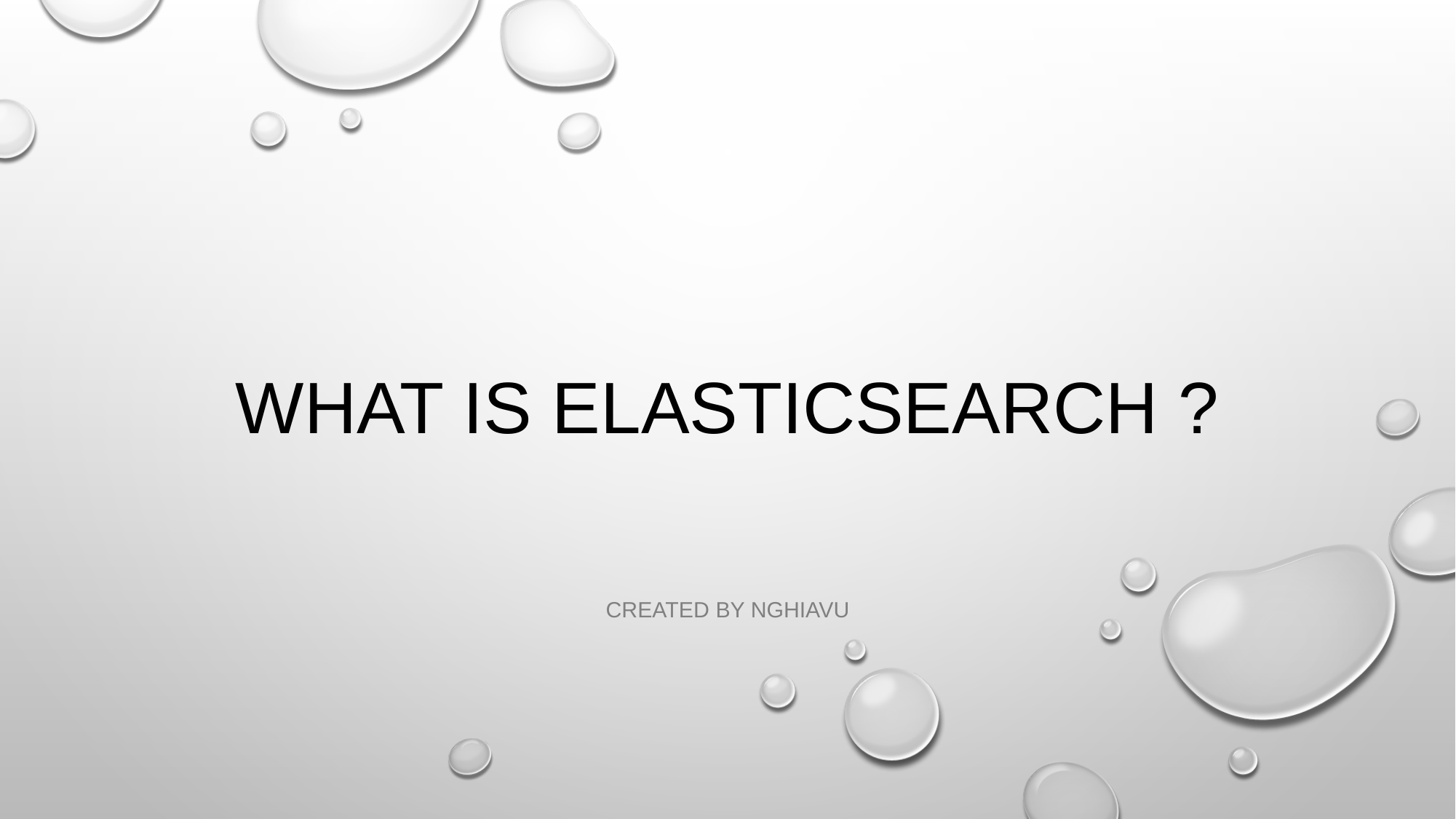

# What is Elasticsearch ?
Created by NghiaVu